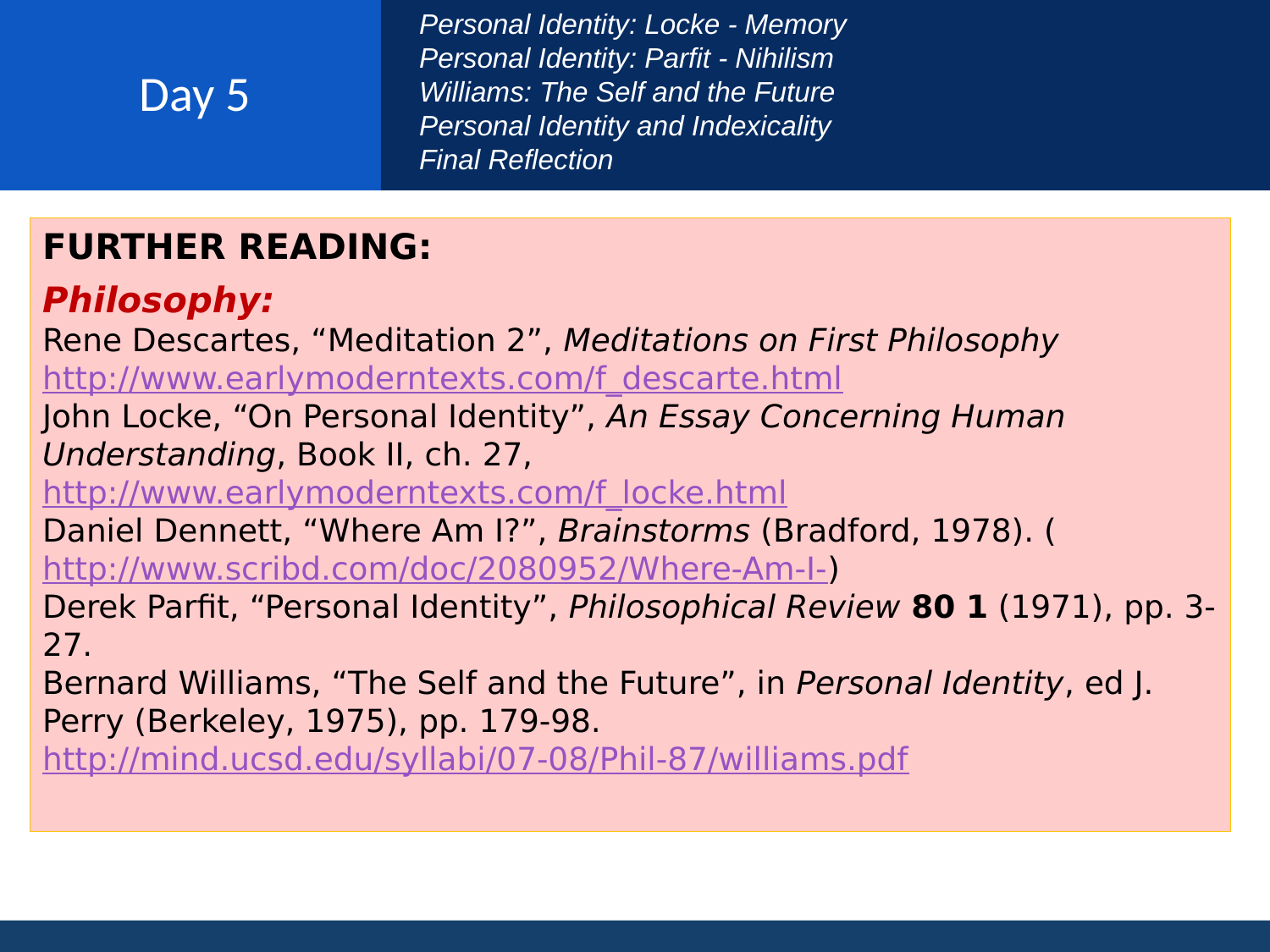

Personal Identity: Locke - Memory
Personal Identity: Parfit - Nihilism
Williams: The Self and the Future
Personal Identity and Indexicality
Final Reflection

# Day 5
FURTHER READING:
Philosophy:
Rene Descartes, “Meditation 2”, Meditations on First Philosophy http://www.earlymoderntexts.com/f_descarte.html
John Locke, “On Personal Identity”, An Essay Concerning Human Understanding, Book II, ch. 27, http://www.earlymoderntexts.com/f_locke.html
Daniel Dennett, “Where Am I?”, Brainstorms (Bradford, 1978). (http://www.scribd.com/doc/2080952/Where-Am-I-)
Derek Parfit, “Personal Identity”, Philosophical Review 80 1 (1971), pp. 3-27.
Bernard Williams, “The Self and the Future”, in Personal Identity, ed J. Perry (Berkeley, 1975), pp. 179-98. http://mind.ucsd.edu/syllabi/07-08/Phil-87/williams.pdf